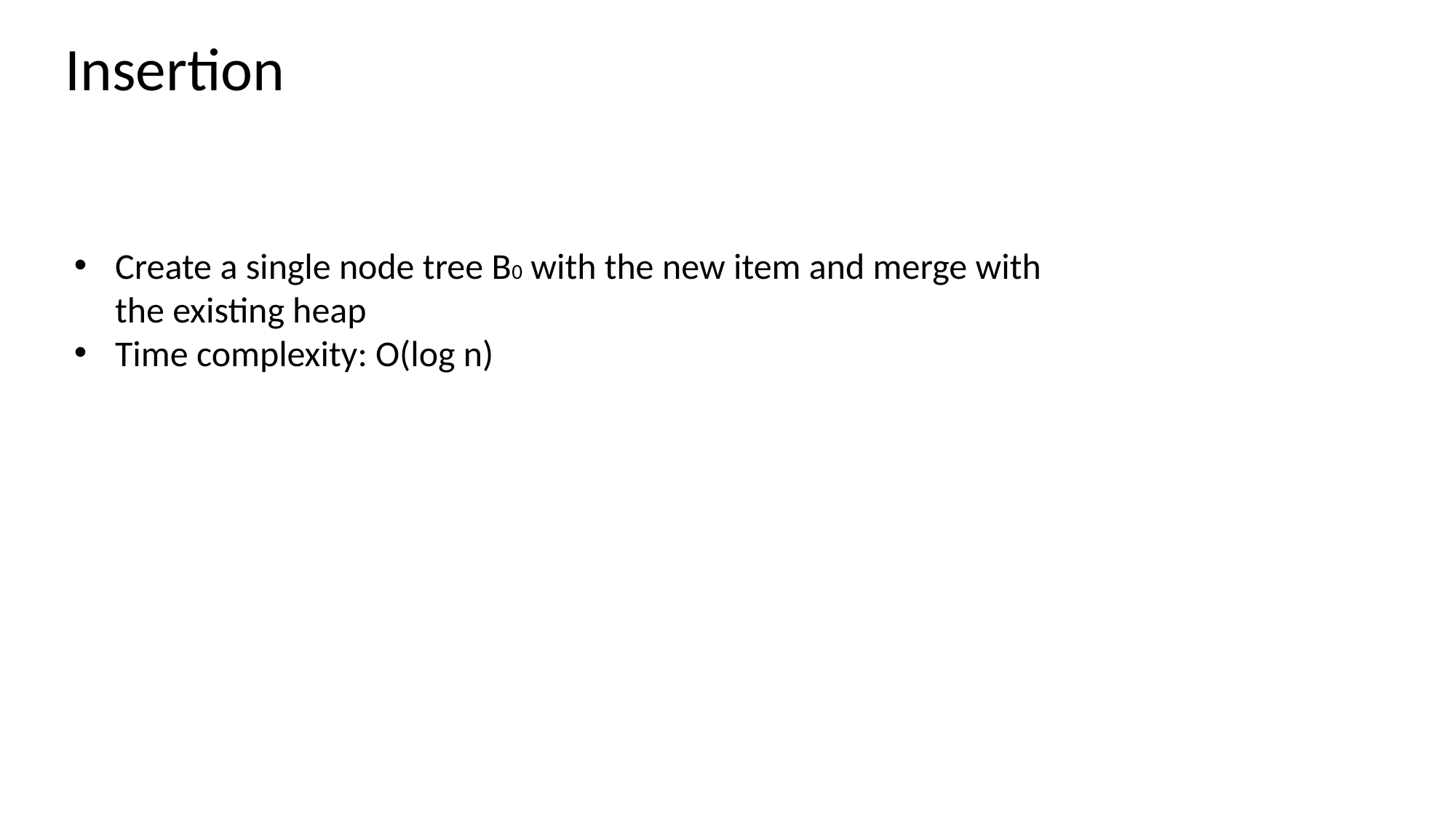

Insertion
Create a single node tree B0 with the new item and merge with the existing heap
Time complexity: O(log n)